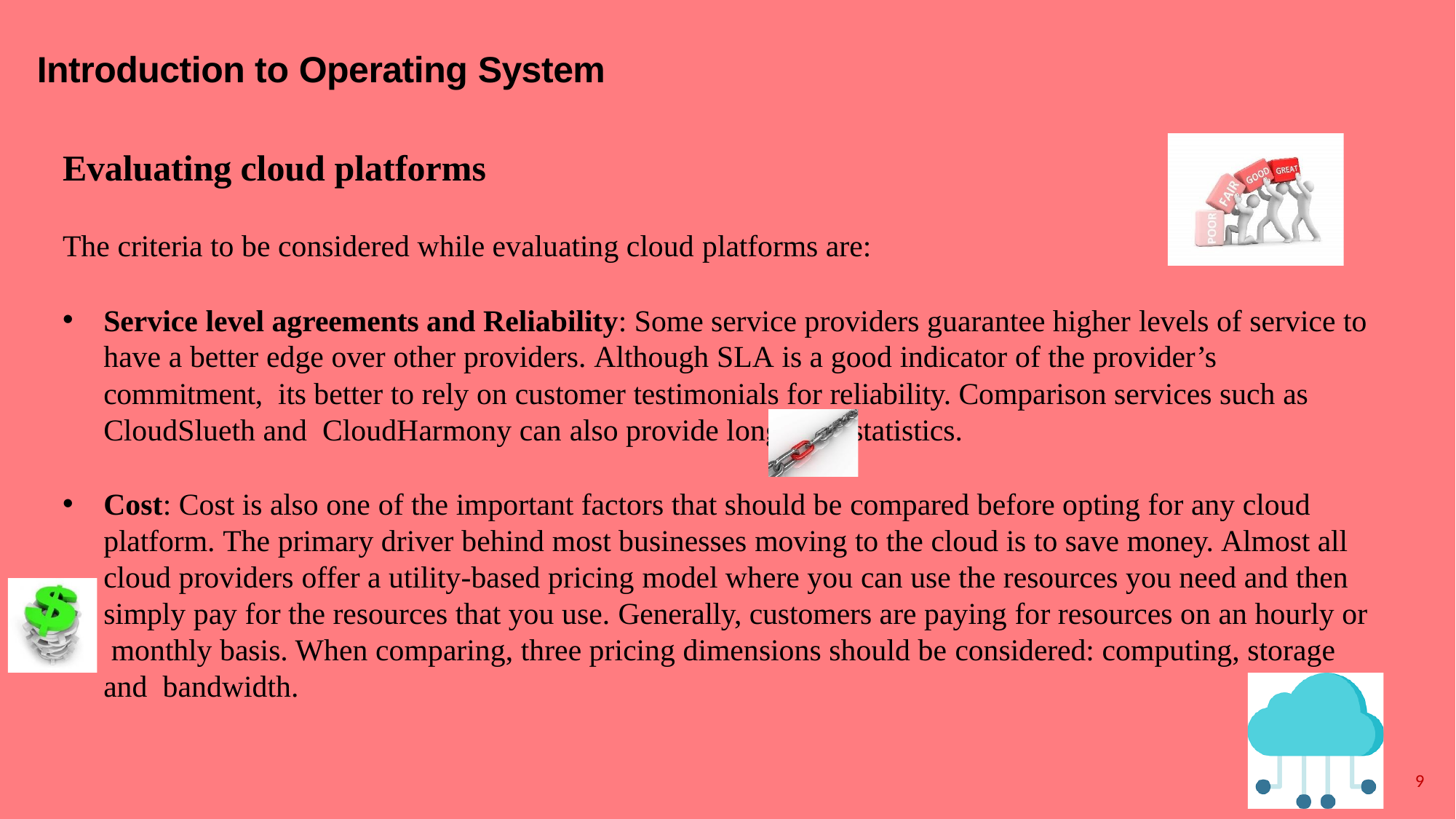

# Introduction to Operating System

Evaluating cloud platforms

The criteria to be considered while evaluating cloud platforms are:

Service level agreements and Reliability: Some service providers guarantee higher levels of service to  have a better edge over other providers. Although SLA is a good indicator of the provider’s commitment,  its better to rely on customer testimonials for reliability. Comparison services such as CloudSlueth and  CloudHarmony can also provide long term statistics.

Cost: Cost is also one of the important factors that should be compared before opting for any cloud  platform. The primary driver behind most businesses moving to the cloud is to save money. Almost all  cloud providers offer a utility-based pricing model where you can use the resources you need and then  simply pay for the resources that you use. Generally, customers are paying for resources on an hourly or  monthly basis. When comparing, three pricing dimensions should be considered: computing, storage and  bandwidth.

9